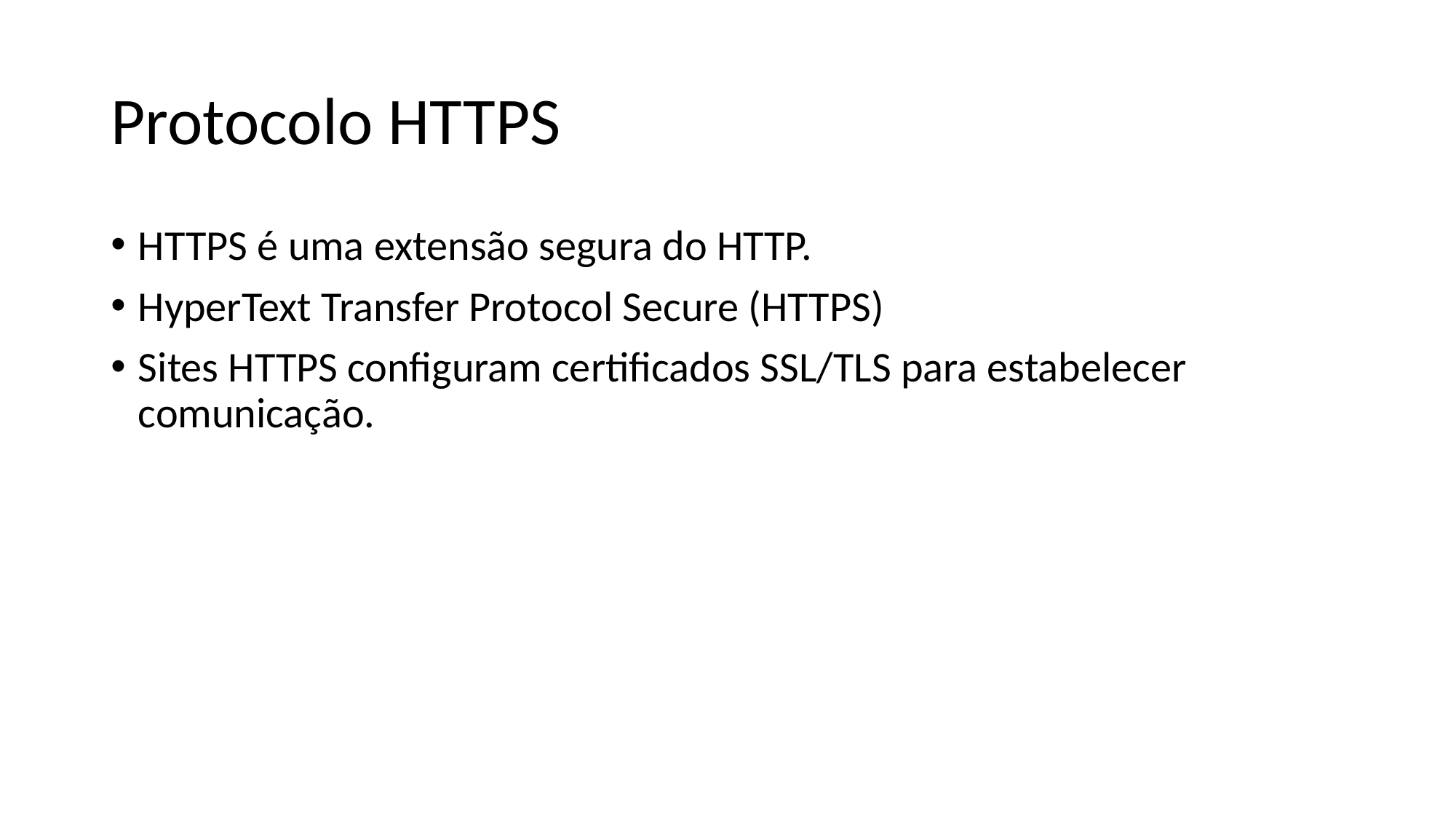

# Protocolo HTTPS
HTTPS é uma extensão segura do HTTP.
HyperText Transfer Protocol Secure (HTTPS)
Sites HTTPS configuram certificados SSL/TLS para estabelecer comunicação.